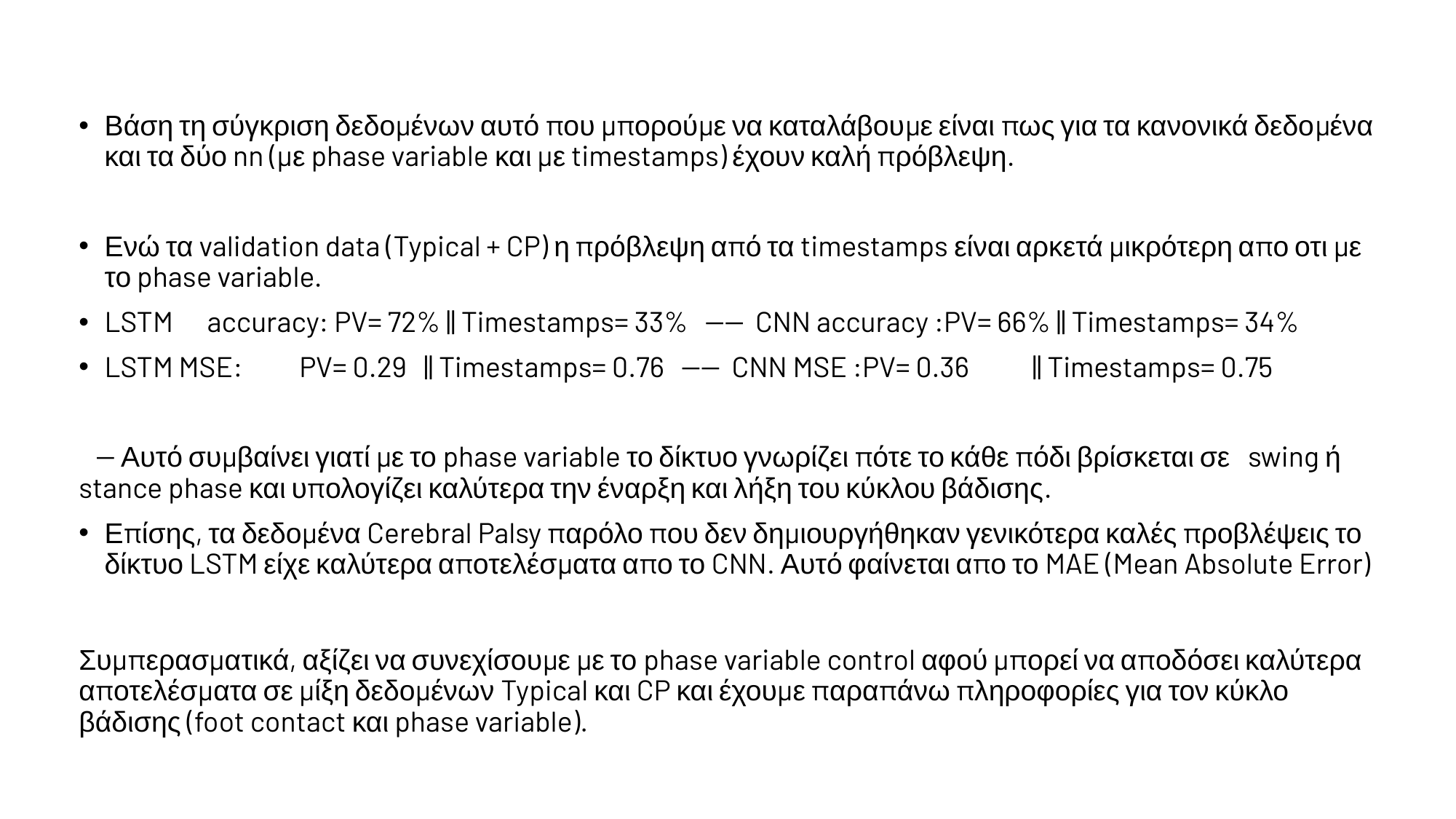

Βάση τη σύγκριση δεδομένων αυτό που μπορούμε να καταλάβουμε είναι πως για τα κανονικά δεδομένα και τα δύο nn (με phase variable και με timestamps) έχουν καλή πρόβλεψη.

Ενώ τα validation data (Typical + CP) η πρόβλεψη από τα timestamps είναι αρκετά μικρότερη απο οτι με το phase variable.
LSTM 	accuracy: PV= 72% || Timestamps= 33%   ----  CNN accuracy :PV= 66% || Timestamps= 34%
LSTM MSE:          PV= 0.29   || Timestamps= 0.76   ----  CNN MSE :PV= 0.36           || Timestamps= 0.75

   -- Αυτό συμβαίνει γιατί με το phase variable το δίκτυο γνωρίζει πότε το κάθε πόδι βρίσκεται σε   swing ή stance phase και υπολογίζει καλύτερα την έναρξη και λήξη του κύκλου βάδισης.
Επίσης, τα δεδομένα Cerebral Palsy παρόλο που δεν δημιουργήθηκαν γενικότερα καλές προβλέψεις το δίκτυο LSTM είχε καλύτερα αποτελέσματα απο το CNN. Αυτό φαίνεται απο το MAE (Mean Absolute Error)

Συμπερασματικά, αξίζει να συνεχίσουμε με το phase variable control αφού μπορεί να αποδόσει καλύτερα αποτελέσματα σε μίξη δεδομένων Typical και CP και έχουμε παραπάνω πληροφορίες για τον κύκλο βάδισης (foot contact και phase variable).
#